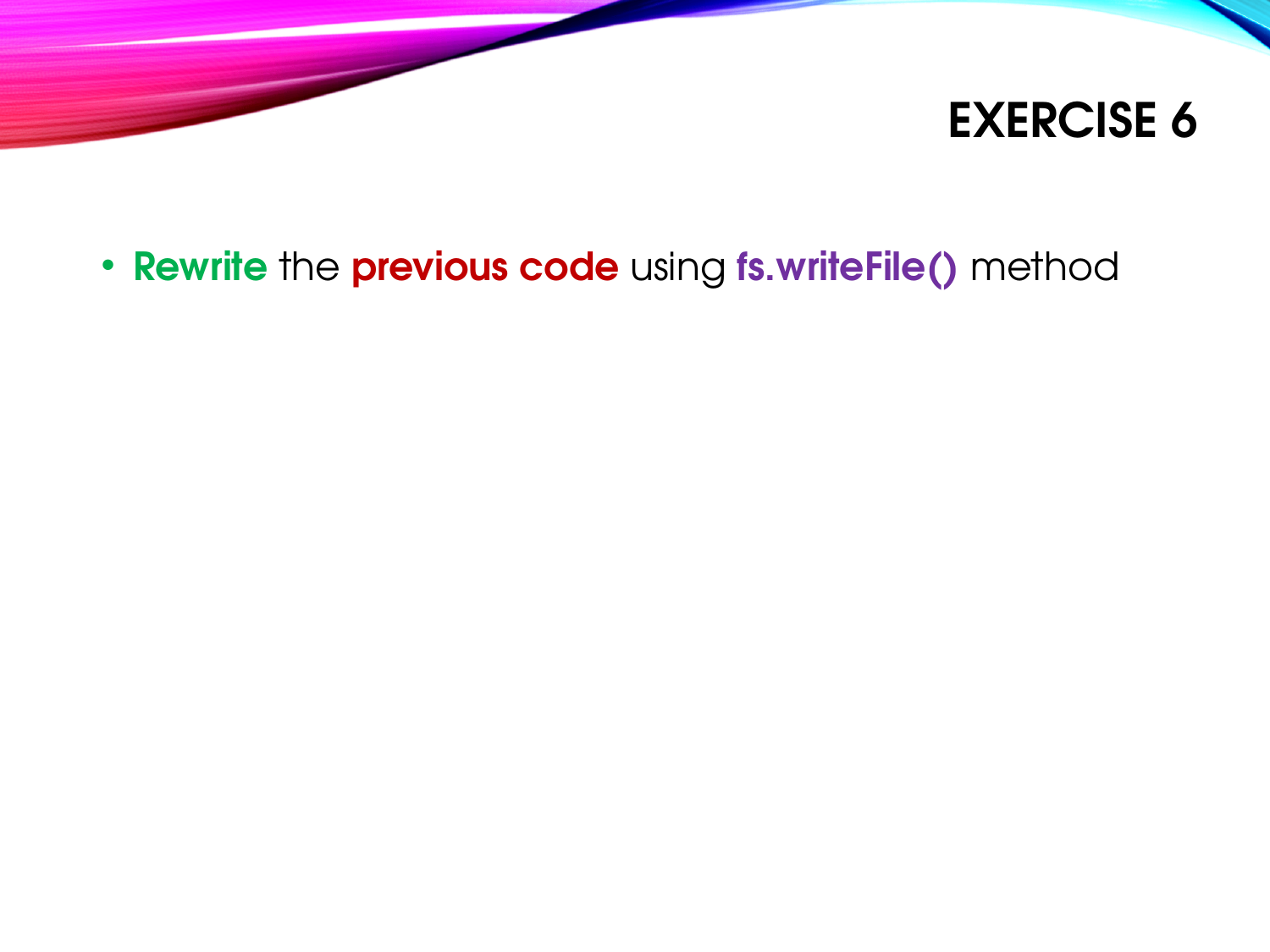

# Exercise 6
Rewrite the previous code using fs.writeFile() method